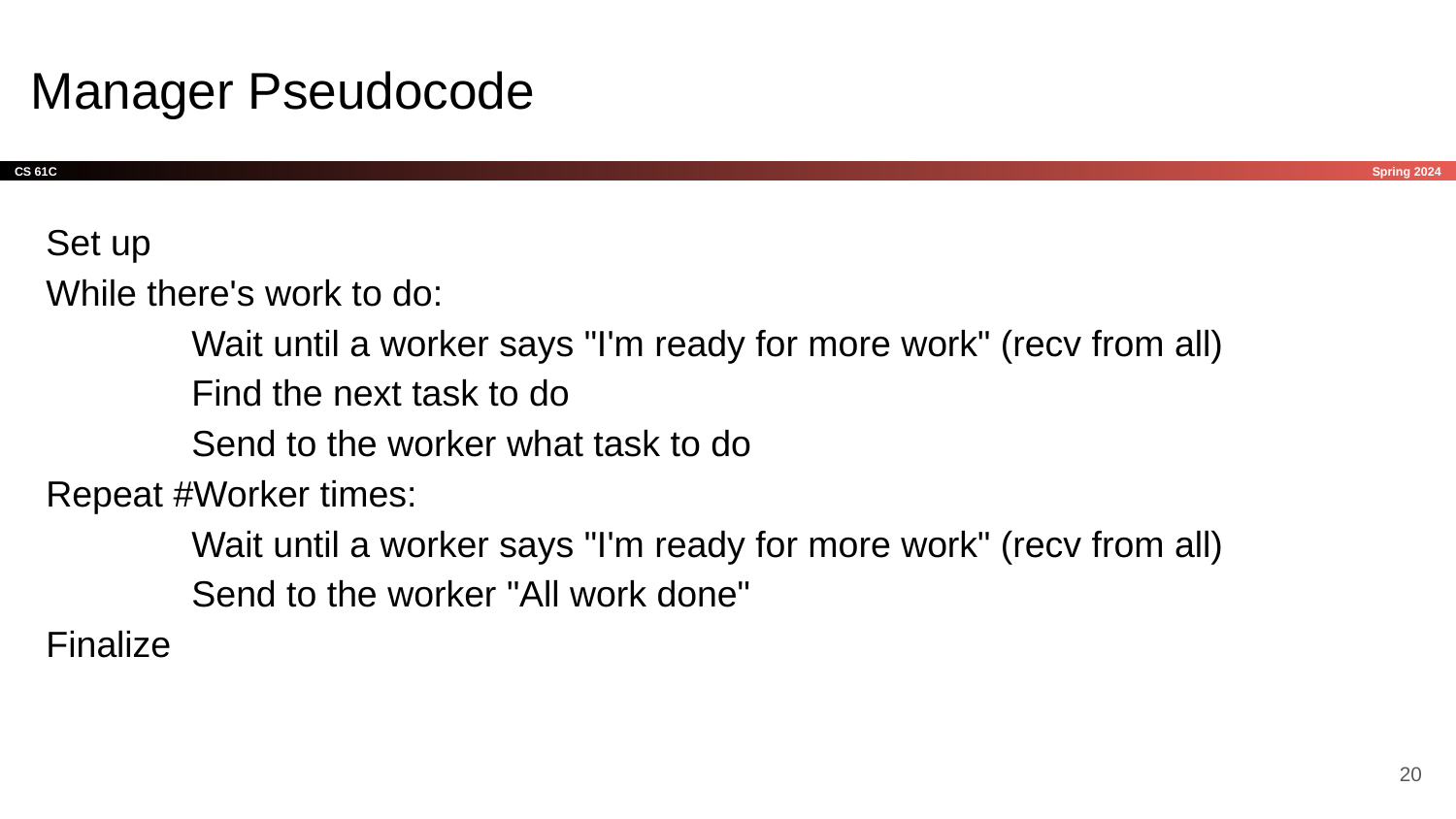

# Manager Pseudocode
Set up
While there's work to do:
	Wait until a worker says "I'm ready for more work" (recv from all)
	Find the next task to do
	Send to the worker what task to do
Repeat #Worker times:
	Wait until a worker says "I'm ready for more work" (recv from all)
	Send to the worker "All work done"
Finalize
20